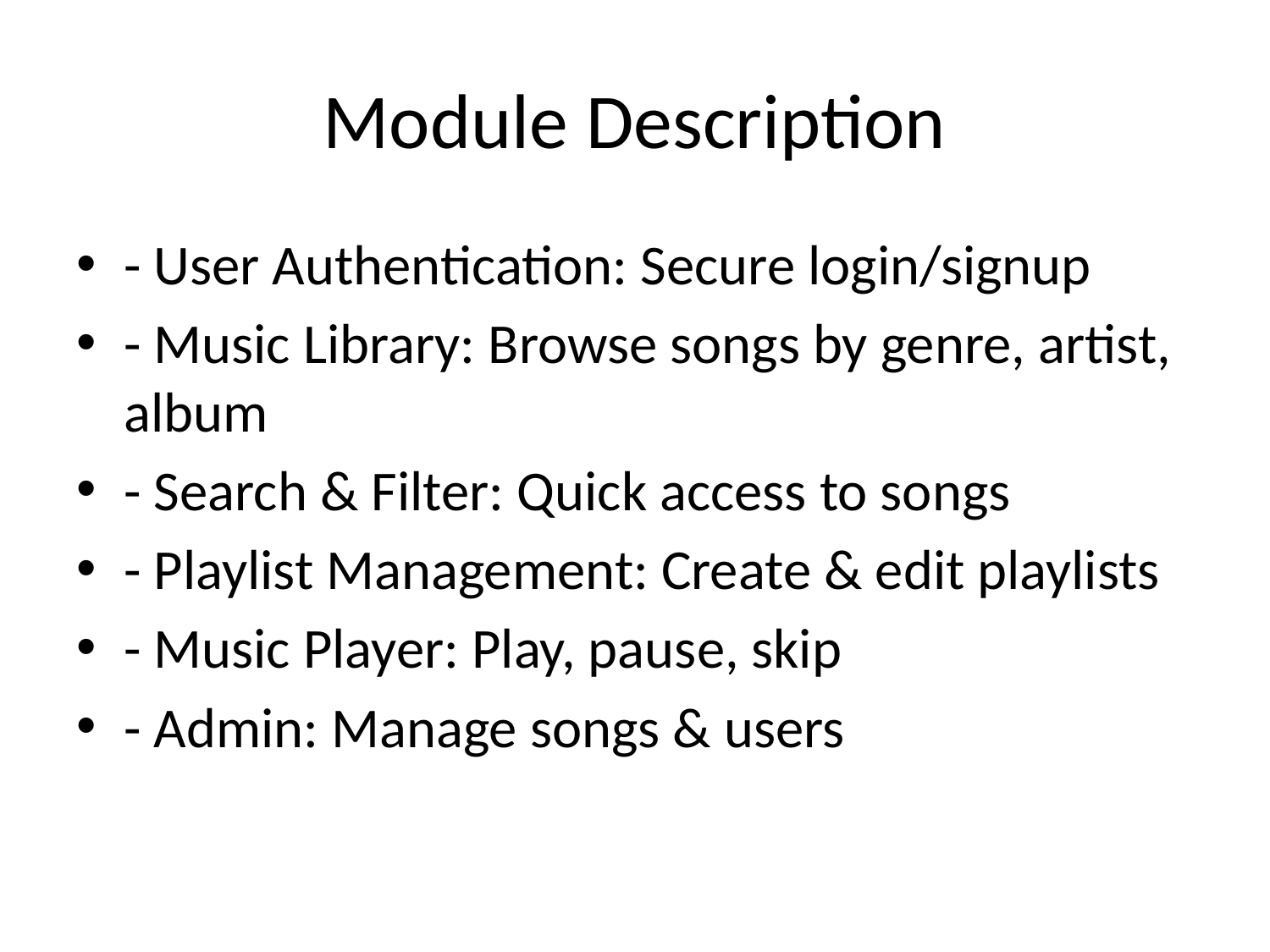

# Module Description
- User Authentication: Secure login/signup
- Music Library: Browse songs by genre, artist, album
- Search & Filter: Quick access to songs
- Playlist Management: Create & edit playlists
- Music Player: Play, pause, skip
- Admin: Manage songs & users